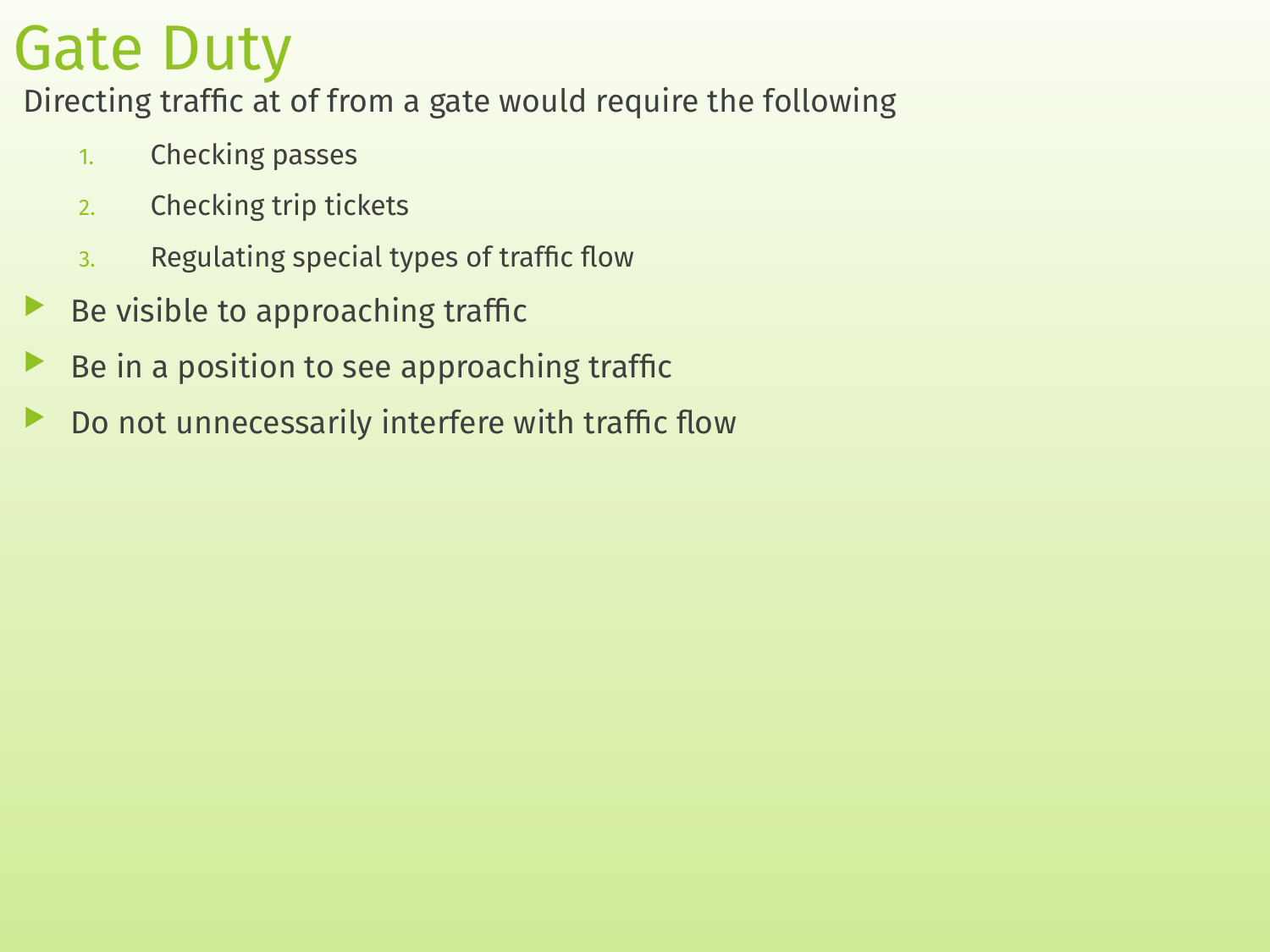

# Gate Duty
Directing traffic at of from a gate would require the following
Checking passes
Checking trip tickets
Regulating special types of traffic flow
Be visible to approaching traffic
Be in a position to see approaching traffic
Do not unnecessarily interfere with traffic flow
10